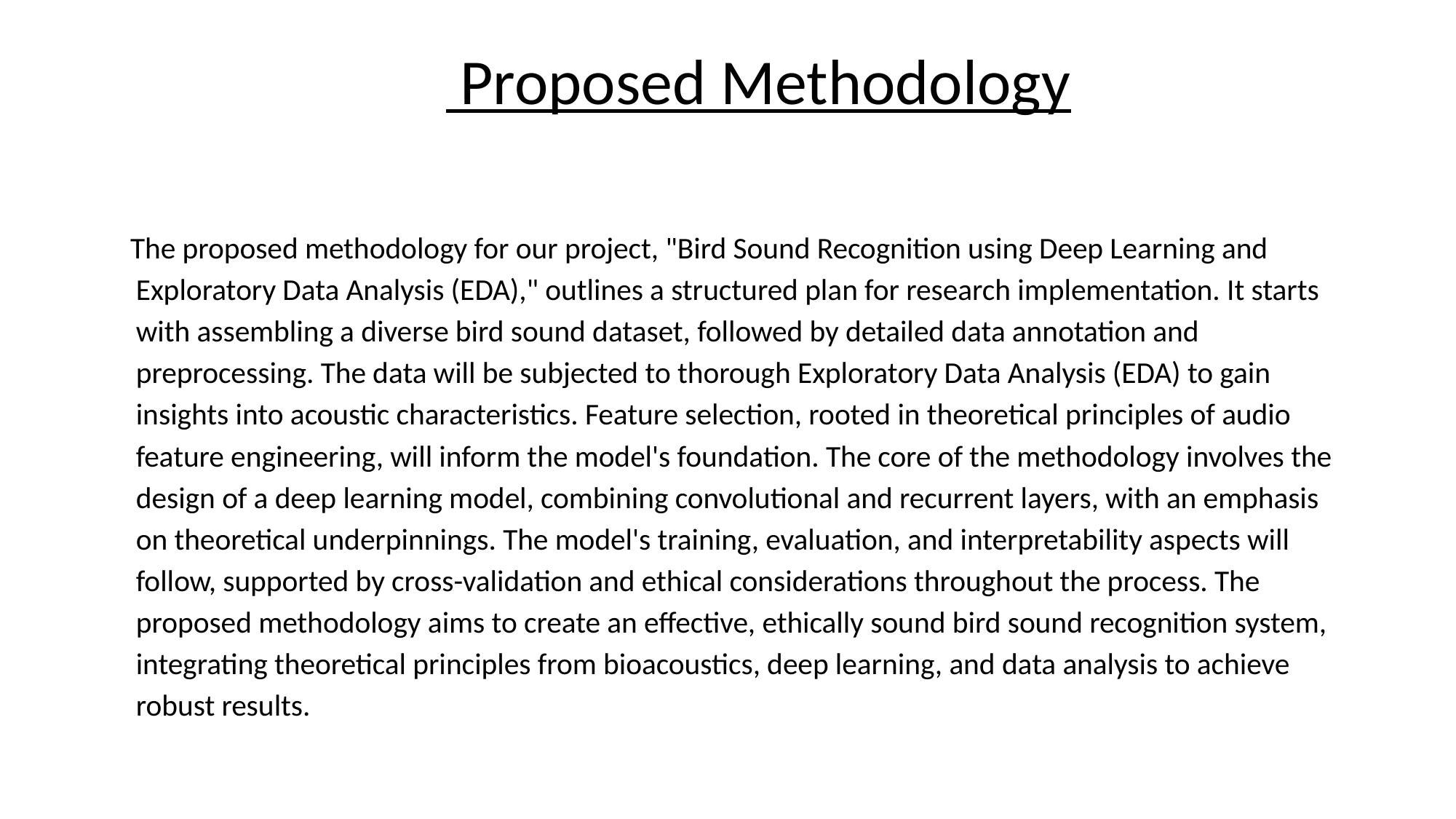

# Proposed Methodology
The proposed methodology for our project, "Bird Sound Recognition using Deep Learning and Exploratory Data Analysis (EDA)," outlines a structured plan for research implementation. It starts with assembling a diverse bird sound dataset, followed by detailed data annotation and preprocessing. The data will be subjected to thorough Exploratory Data Analysis (EDA) to gain insights into acoustic characteristics. Feature selection, rooted in theoretical principles of audio feature engineering, will inform the model's foundation. The core of the methodology involves the design of a deep learning model, combining convolutional and recurrent layers, with an emphasis on theoretical underpinnings. The model's training, evaluation, and interpretability aspects will follow, supported by cross-validation and ethical considerations throughout the process. The proposed methodology aims to create an effective, ethically sound bird sound recognition system, integrating theoretical principles from bioacoustics, deep learning, and data analysis to achieve robust results.